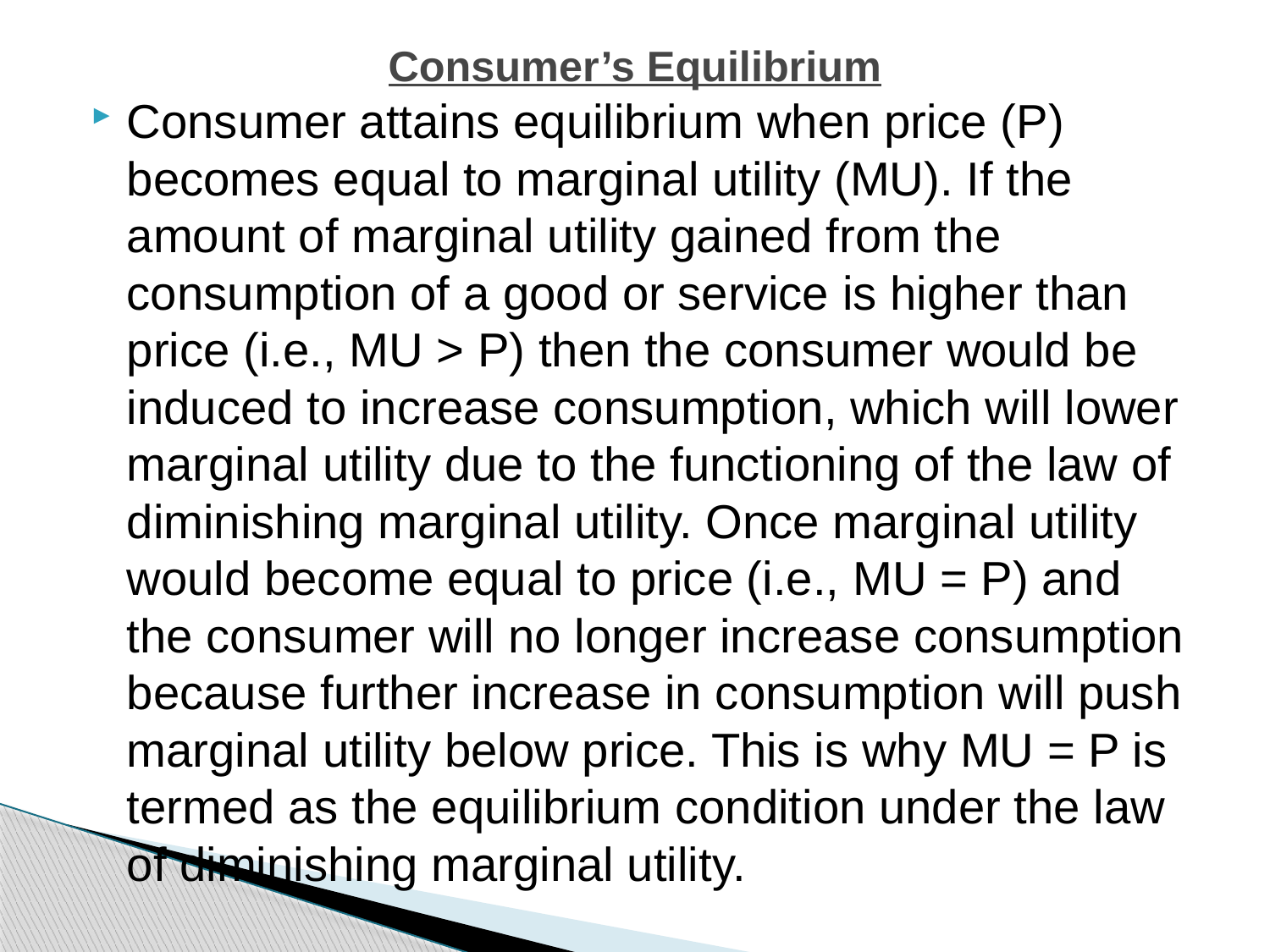

# Consumer’s Equilibrium
Consumer attains equilibrium when price (P) becomes equal to marginal utility (MU). If the amount of marginal utility gained from the consumption of a good or service is higher than price (i.e., MU > P) then the consumer would be induced to increase consumption, which will lower marginal utility due to the functioning of the law of diminishing marginal utility. Once marginal utility would become equal to price (i.e., MU = P) and the consumer will no longer increase consumption because further increase in consumption will push marginal utility below price. This is why MU = P is termed as the equilibrium condition under the law of diminishing marginal utility.